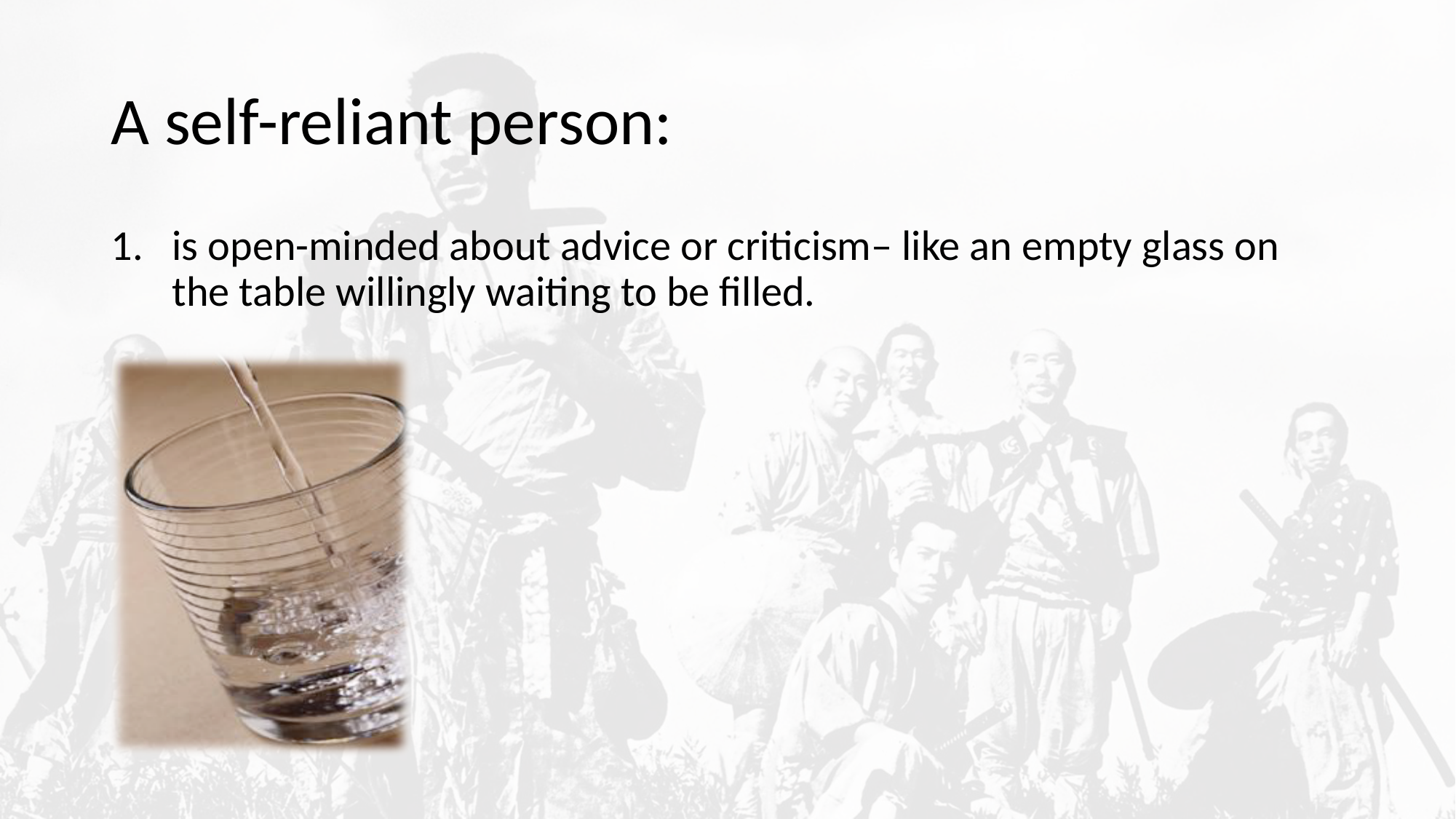

# A self-reliant person:
is open-minded about advice or criticism– like an empty glass on the table willingly waiting to be ﬁlled.